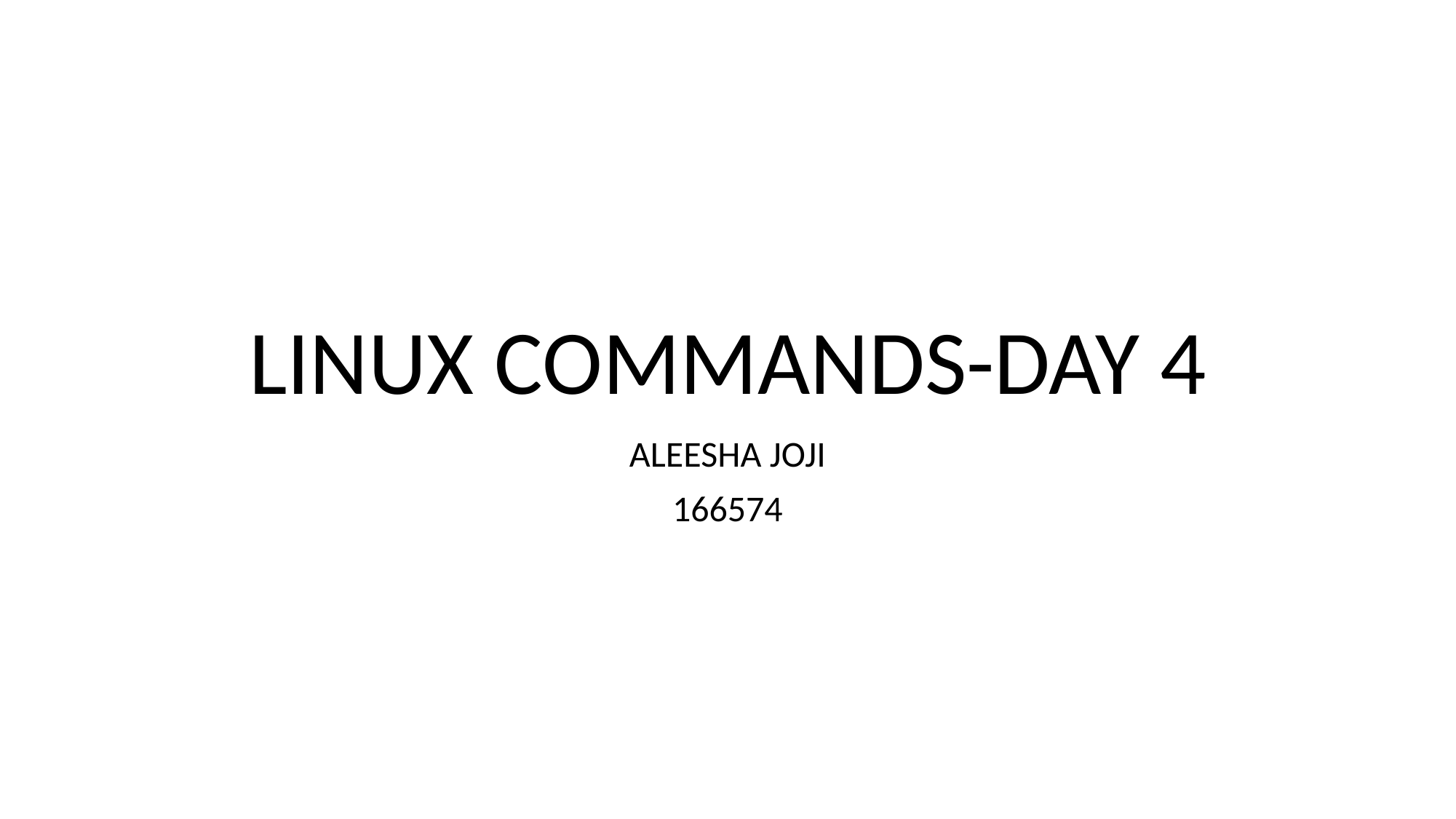

# LINUX COMMANDS-DAY 4
ALEESHA JOJI
166574